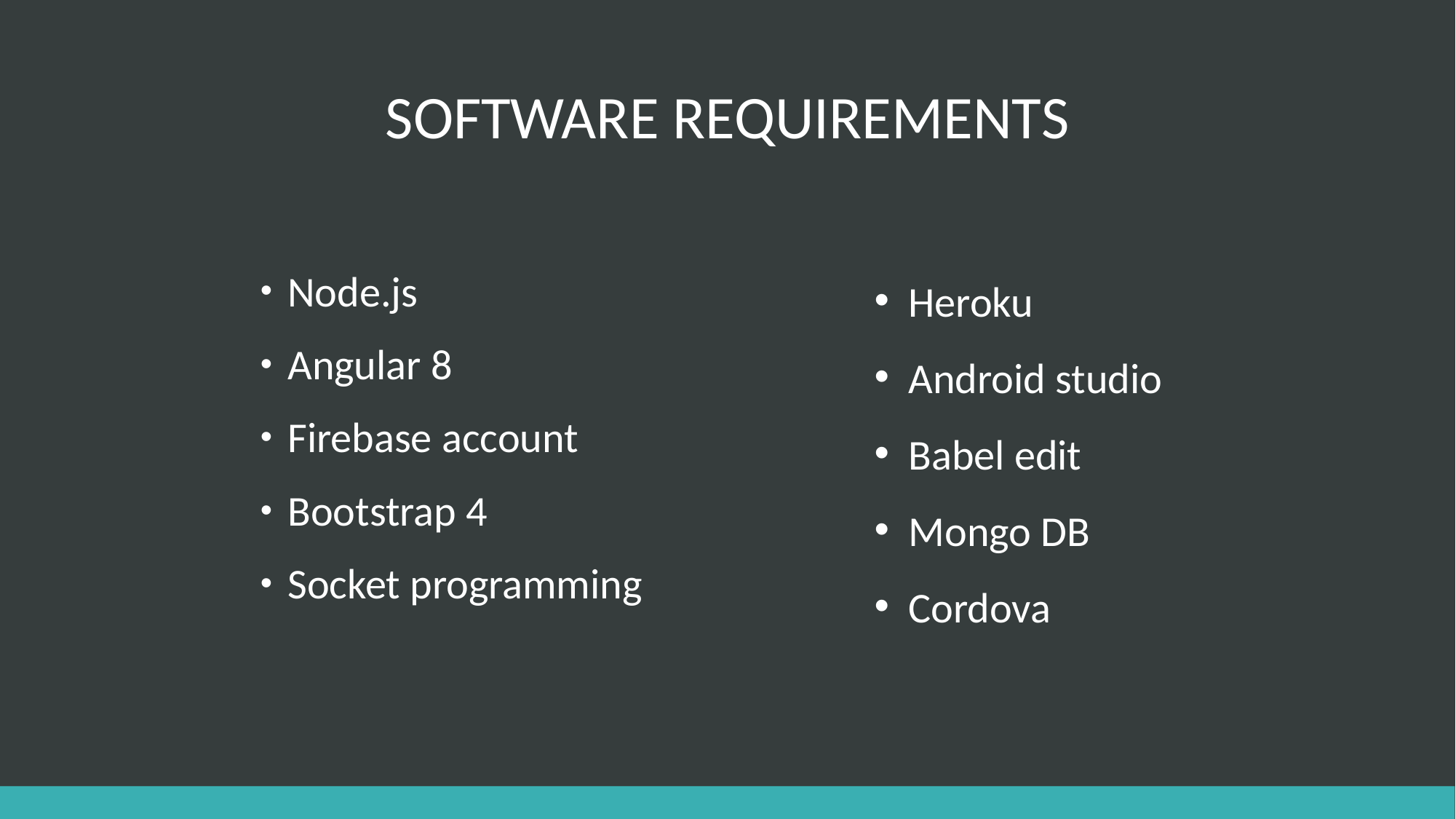

# SOFTWARE REQUIREMENTS
Heroku
Android studio
Babel edit
Mongo DB
Cordova

Node.js
Angular 8
Firebase account
Bootstrap 4
Socket programming